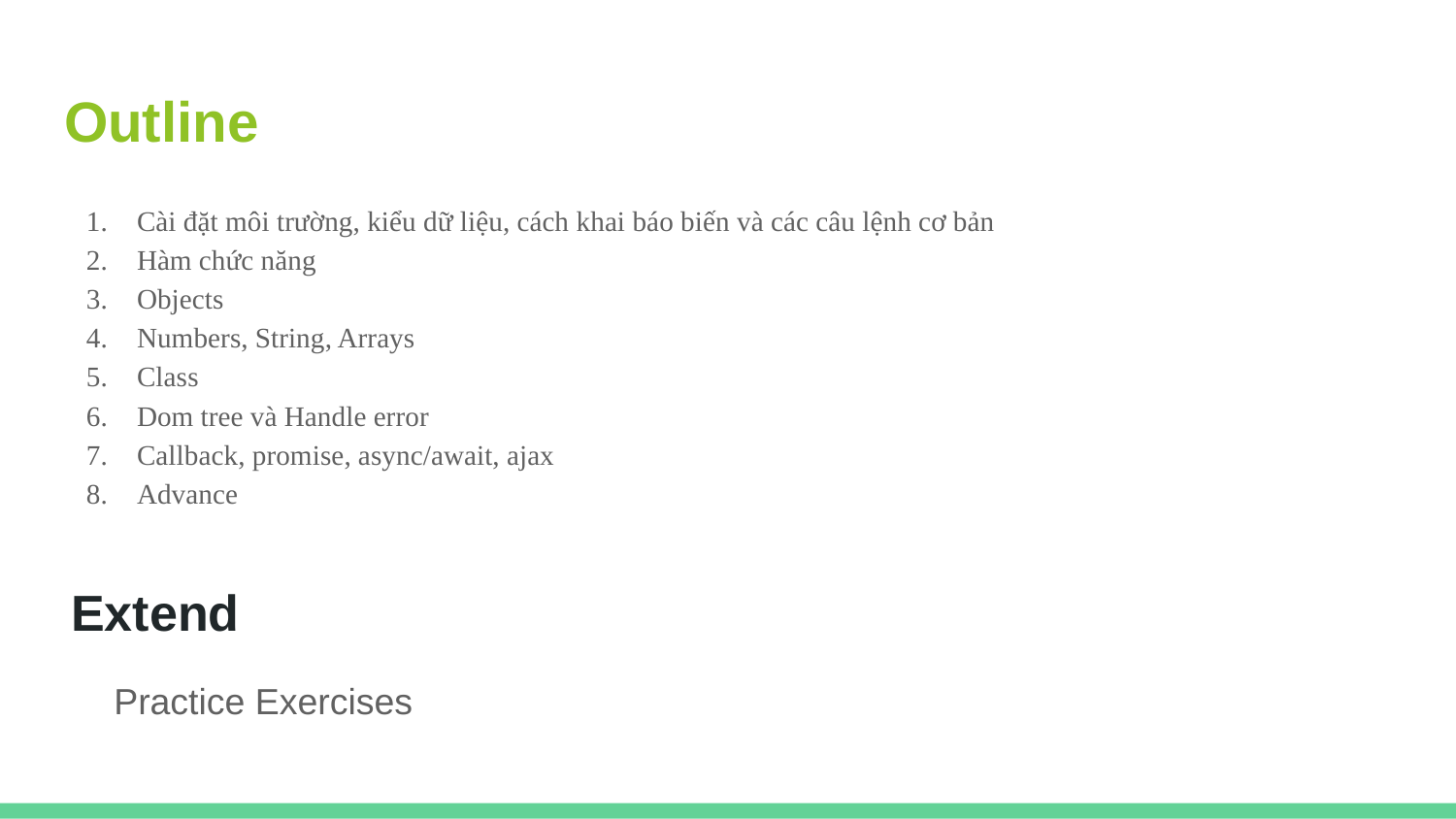

# Outline
Cài đặt môi trường, kiểu dữ liệu, cách khai báo biến và các câu lệnh cơ bản
Hàm chức năng
Objects
Numbers, String, Arrays
Class
Dom tree và Handle error
Callback, promise, async/await, ajax
Advance
Extend
Practice Exercises